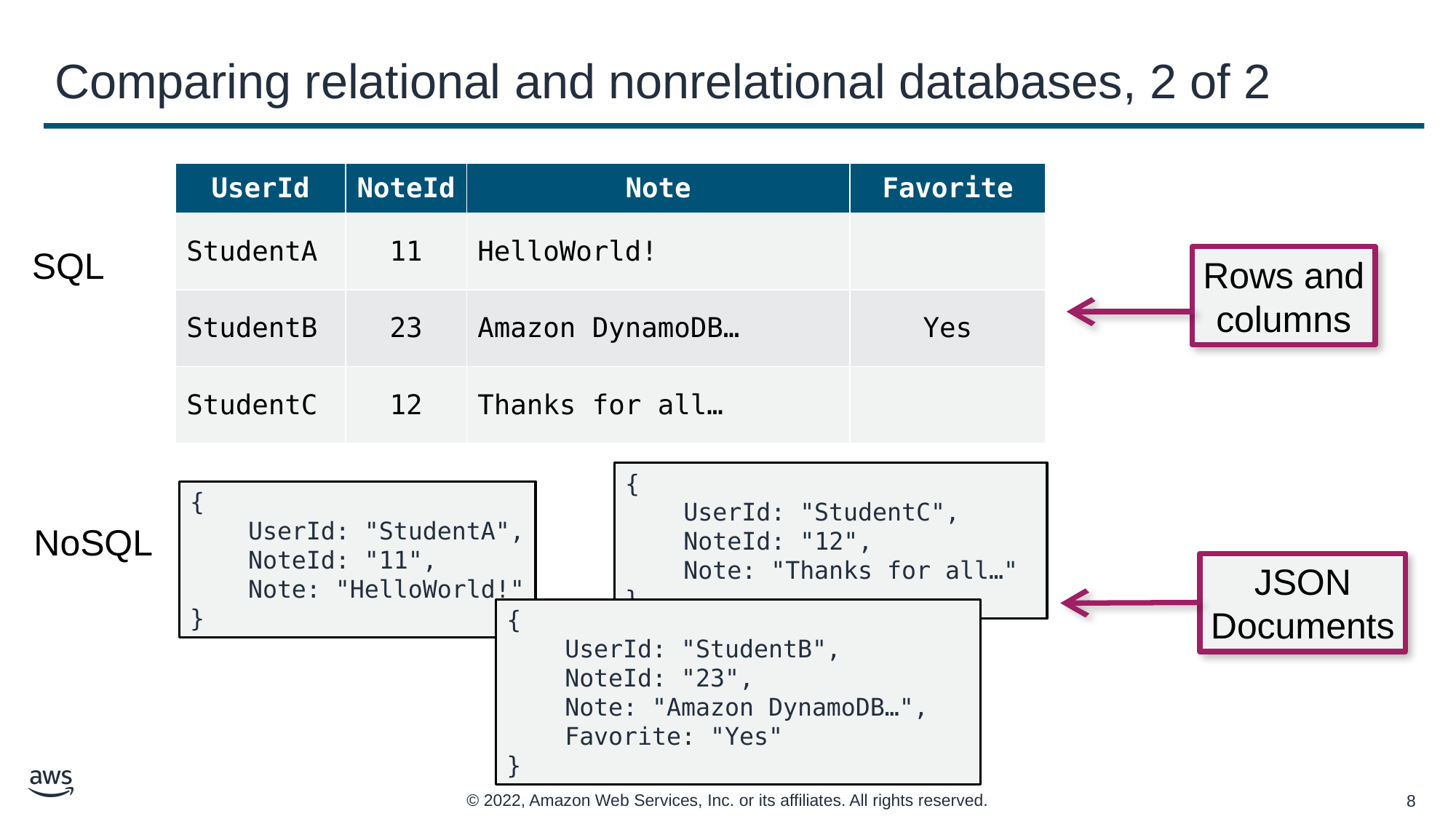

# Comparing relational and nonrelational databases, 2 of 2
| UserId | NoteId | Note | Favorite |
| --- | --- | --- | --- |
| StudentA | 11 | HelloWorld! |  |
| StudentB | 23 | Amazon DynamoDB… | Yes |
| StudentC | 12 | Thanks for all… |  |
SQL
Rows and
columns
{
    UserId: "StudentC",
    NoteId: "12",
    Note: "Thanks for all…"
}
{
    UserId: "StudentA",
    NoteId: "11",
    Note: "HelloWorld!"
}
NoSQL
JSON
Documents
{
    UserId: "StudentB",
    NoteId: "23",
    Note: "Amazon DynamoDB…",
    Favorite: "Yes"
}
8